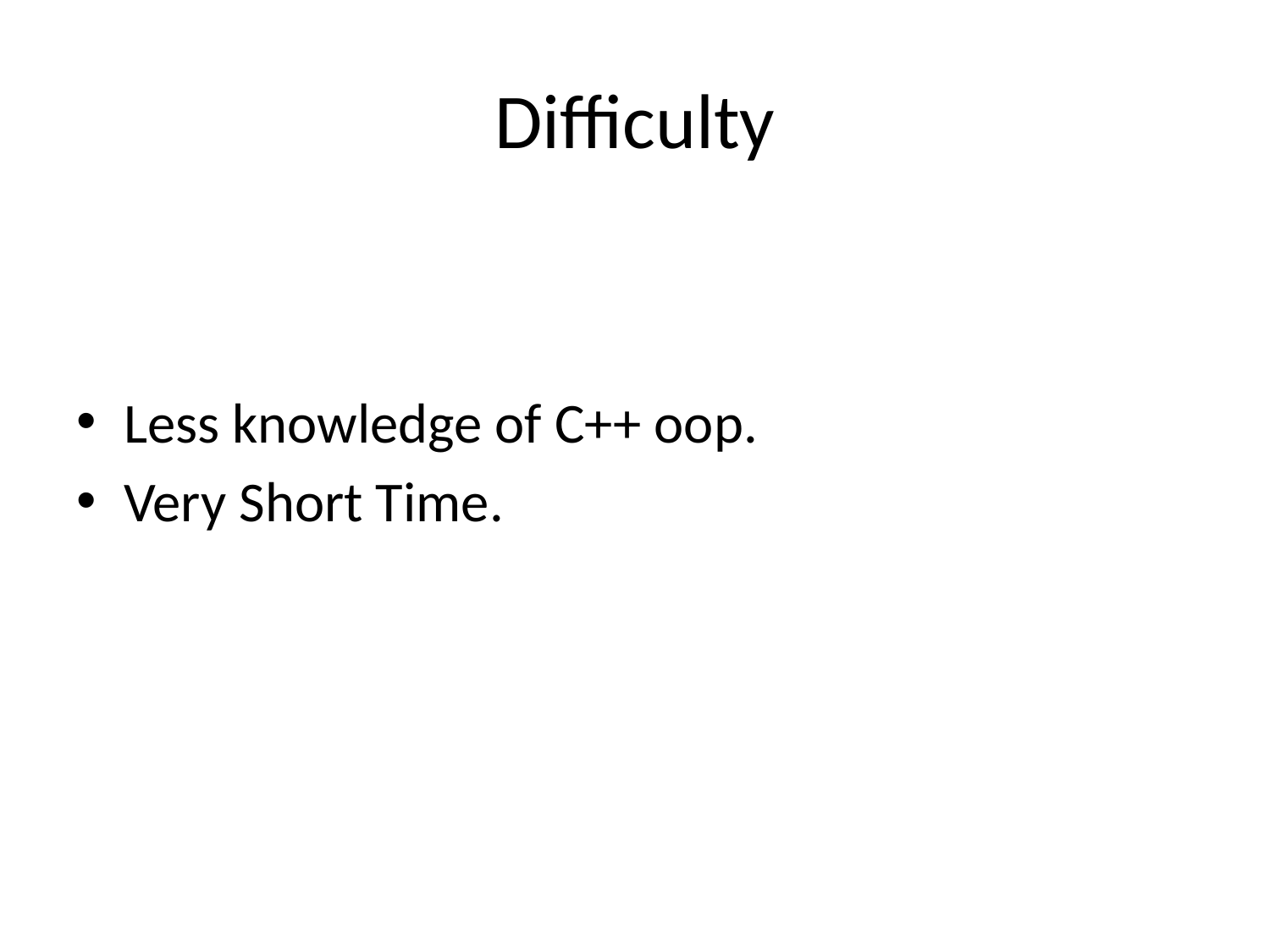

# Difficulty

Less knowledge of C++ oop.
Very Short Time.